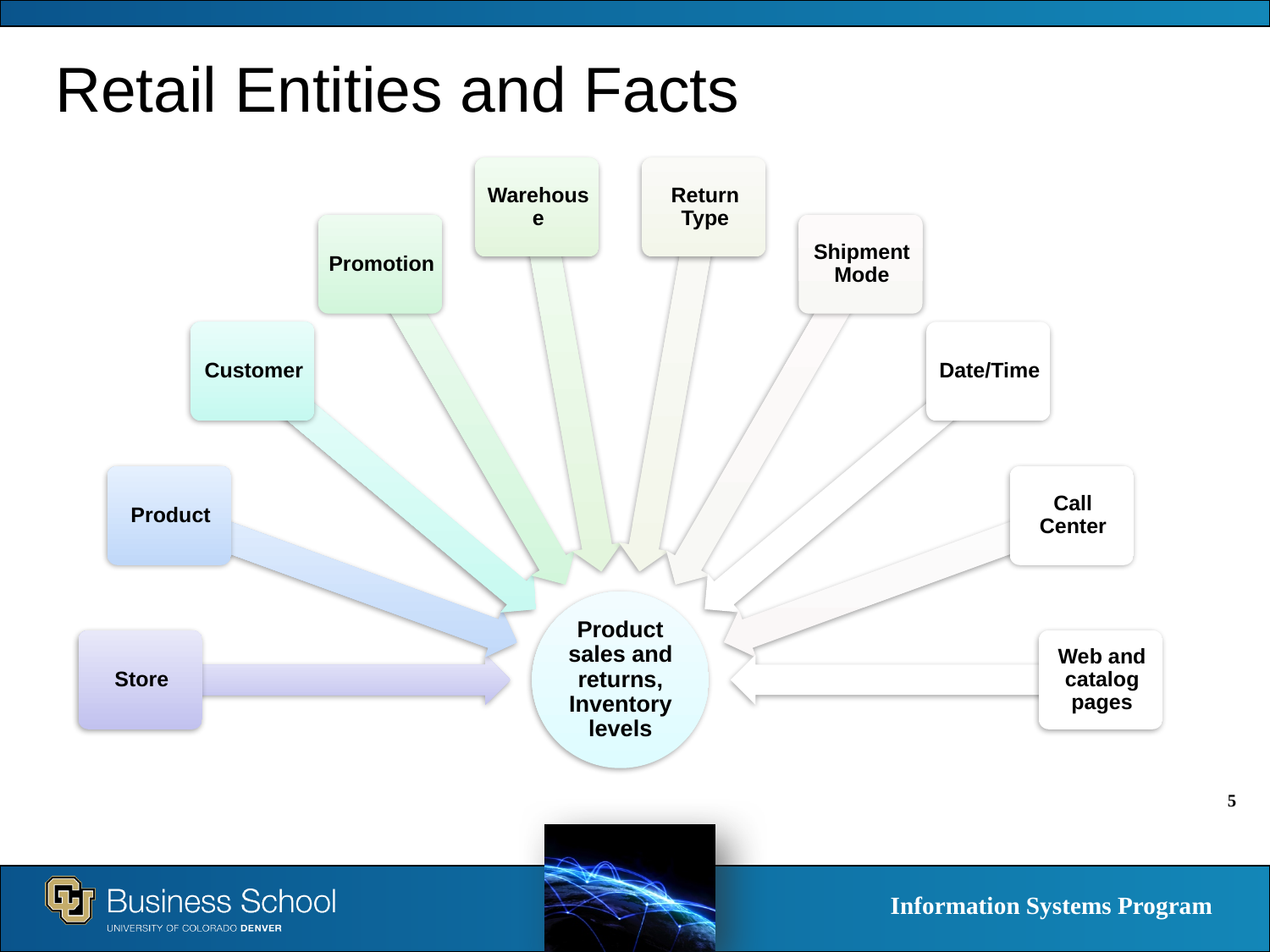

# Retail Entities and Facts
Product sales and returns, Inventory levels
Store
Product
Customer
Promotion
Warehouse
Return Type
Shipment Mode
Date/Time
Call Center
Web and catalog pages